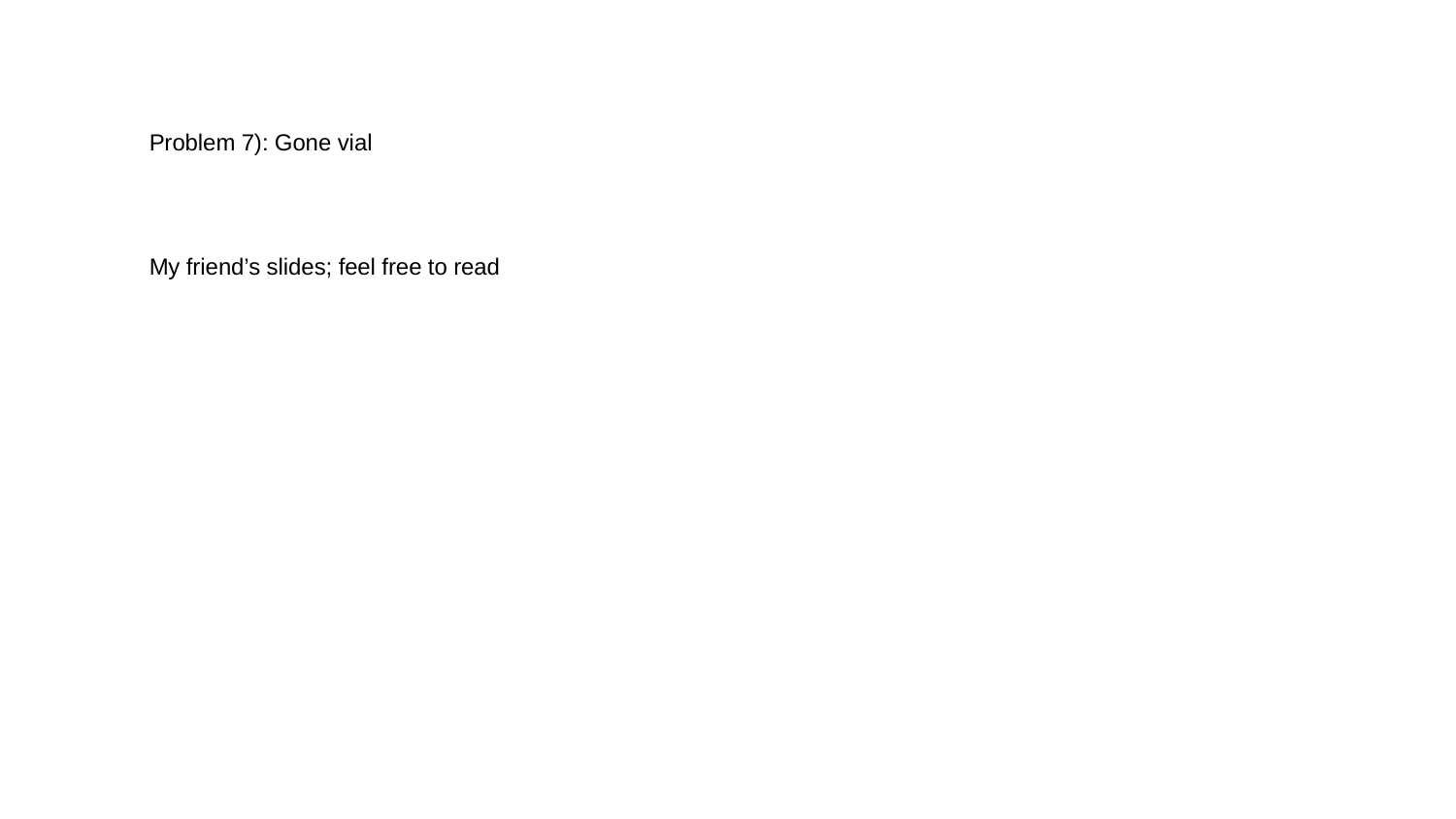

# Problem 7): Gone vial

My friend’s slides; feel free to read